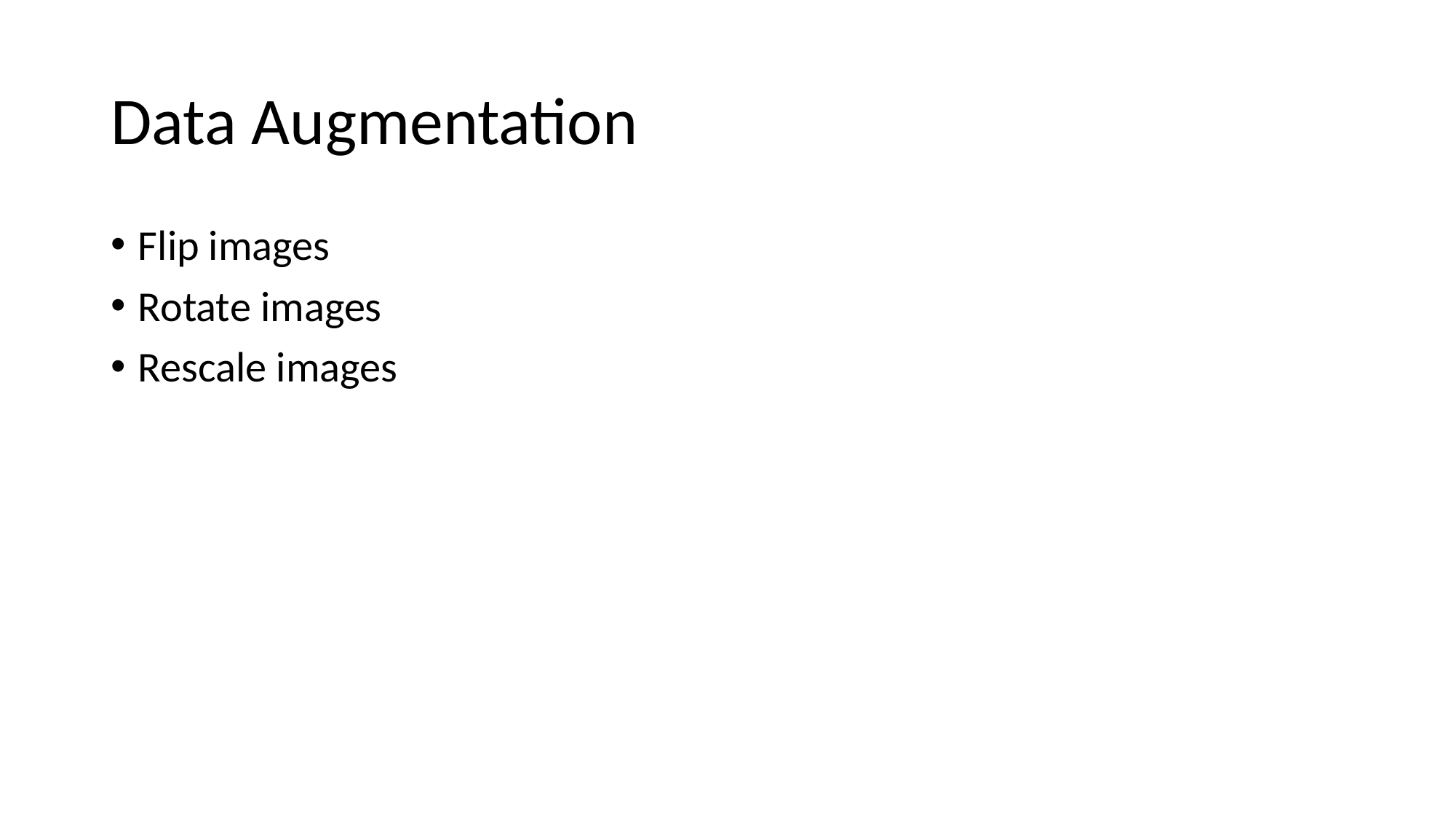

# Data Augmentation
Flip images
Rotate images
Rescale images